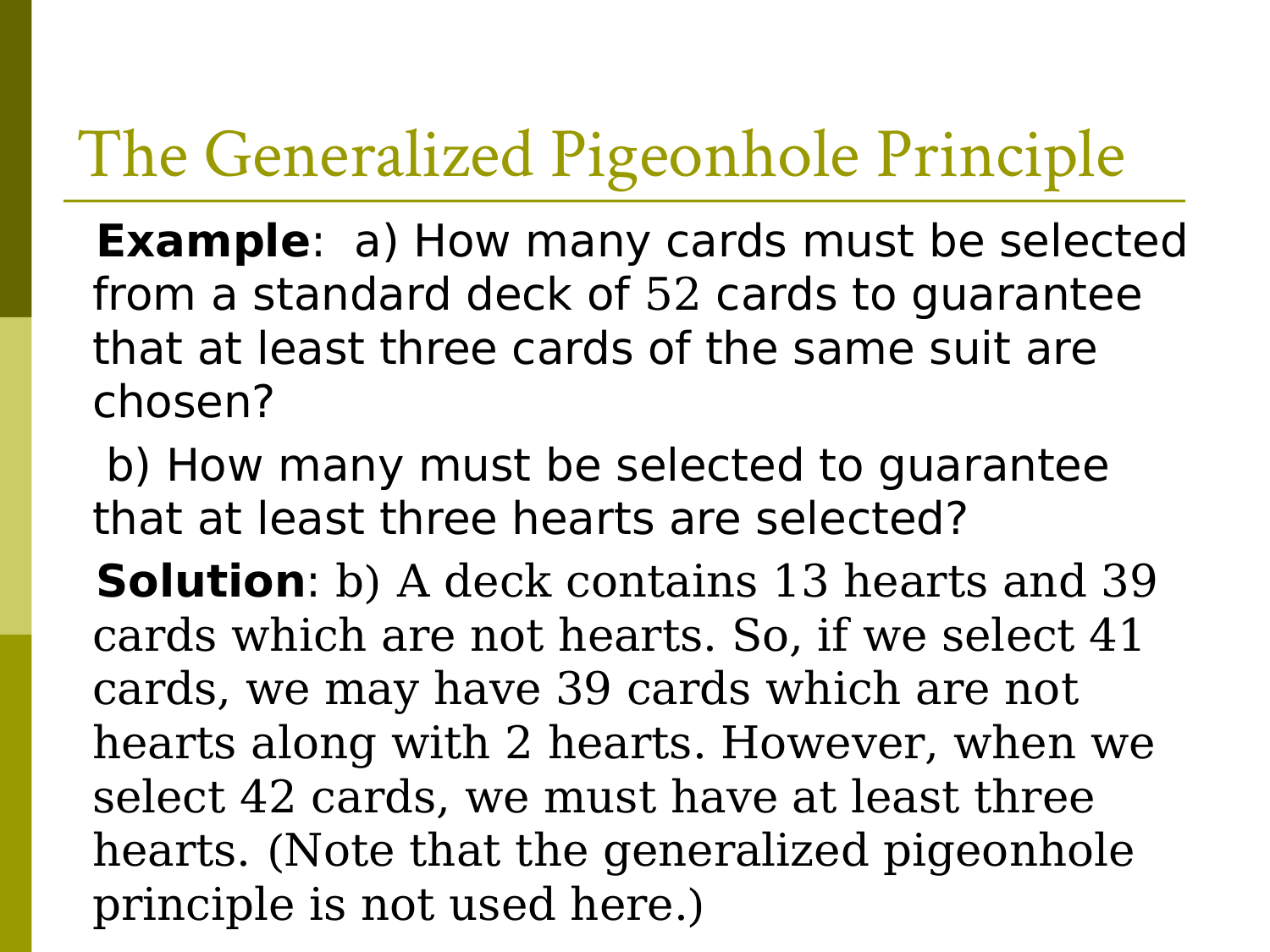

# The Generalized Pigeonhole Principle
   Example:  a) How many cards must be selected from a standard deck of 52 cards to guarantee that at least three cards of the same suit are chosen?
    b) How many must be selected to guarantee that at least three hearts are selected?
   Solution: b) A deck contains 13 hearts and 39 cards which are not hearts. So, if we select 41 cards, we may have 39 cards which are not hearts along with 2 hearts. However, when we select 42 cards, we must have at least three hearts. (Note that the generalized pigeonhole principle is not used here.)